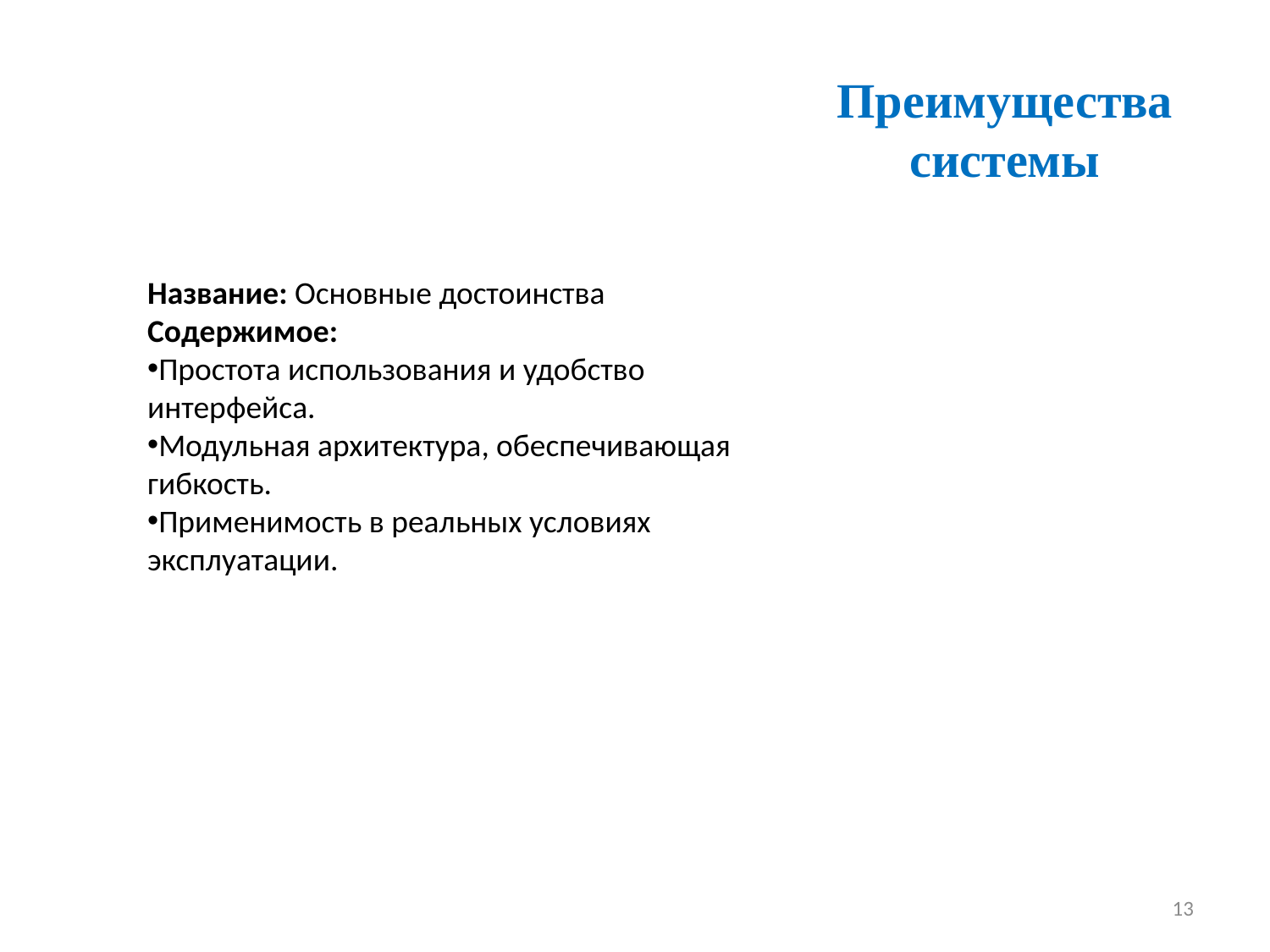

# Преимущества системы
Название: Основные достоинства
Содержимое:
Простота использования и удобство интерфейса.
Модульная архитектура, обеспечивающая гибкость.
Применимость в реальных условиях эксплуатации.
13